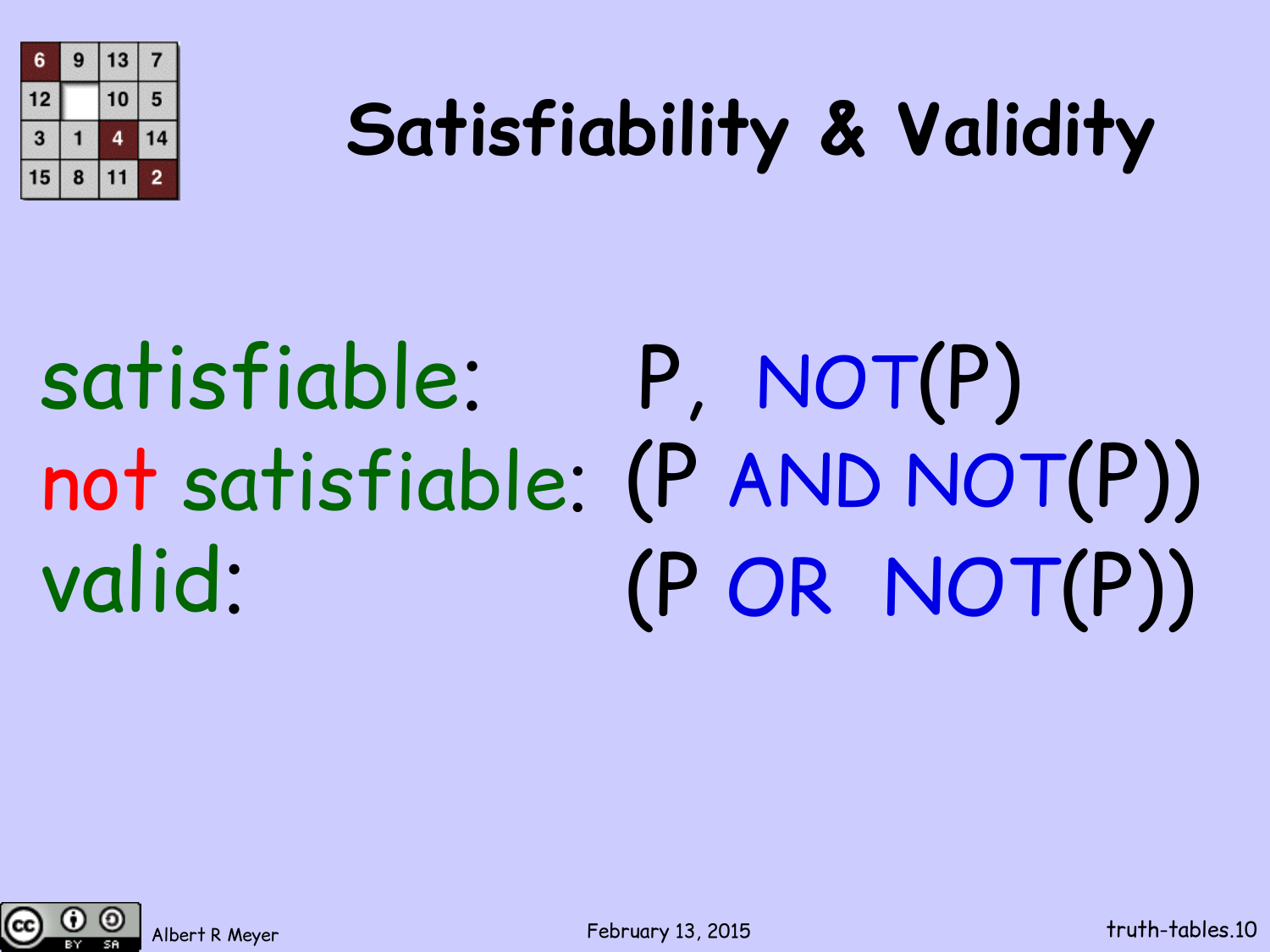

# Satisfiability & Validity
satisfiable:      P,  NOT(P)
not satisfiable:
valid:
(P AND NOT(P))
 (P OR  NOT(P))
truth-tables.10